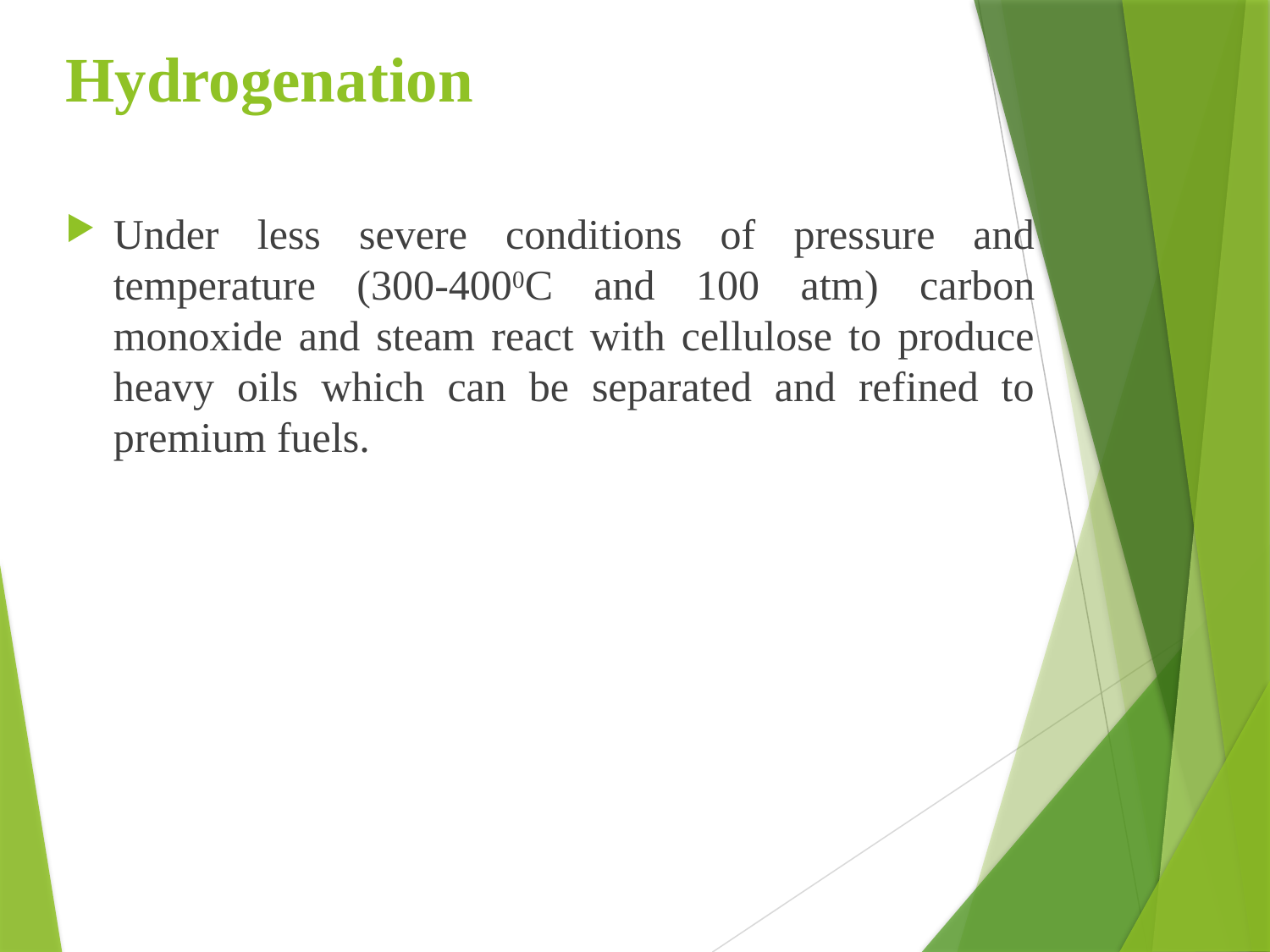

# Hydrogenation
Under less severe conditions of pressure and temperature (300-4000C and 100 atm) carbon monoxide and steam react with cellulose to produce heavy oils which can be separated and refined to premium fuels.